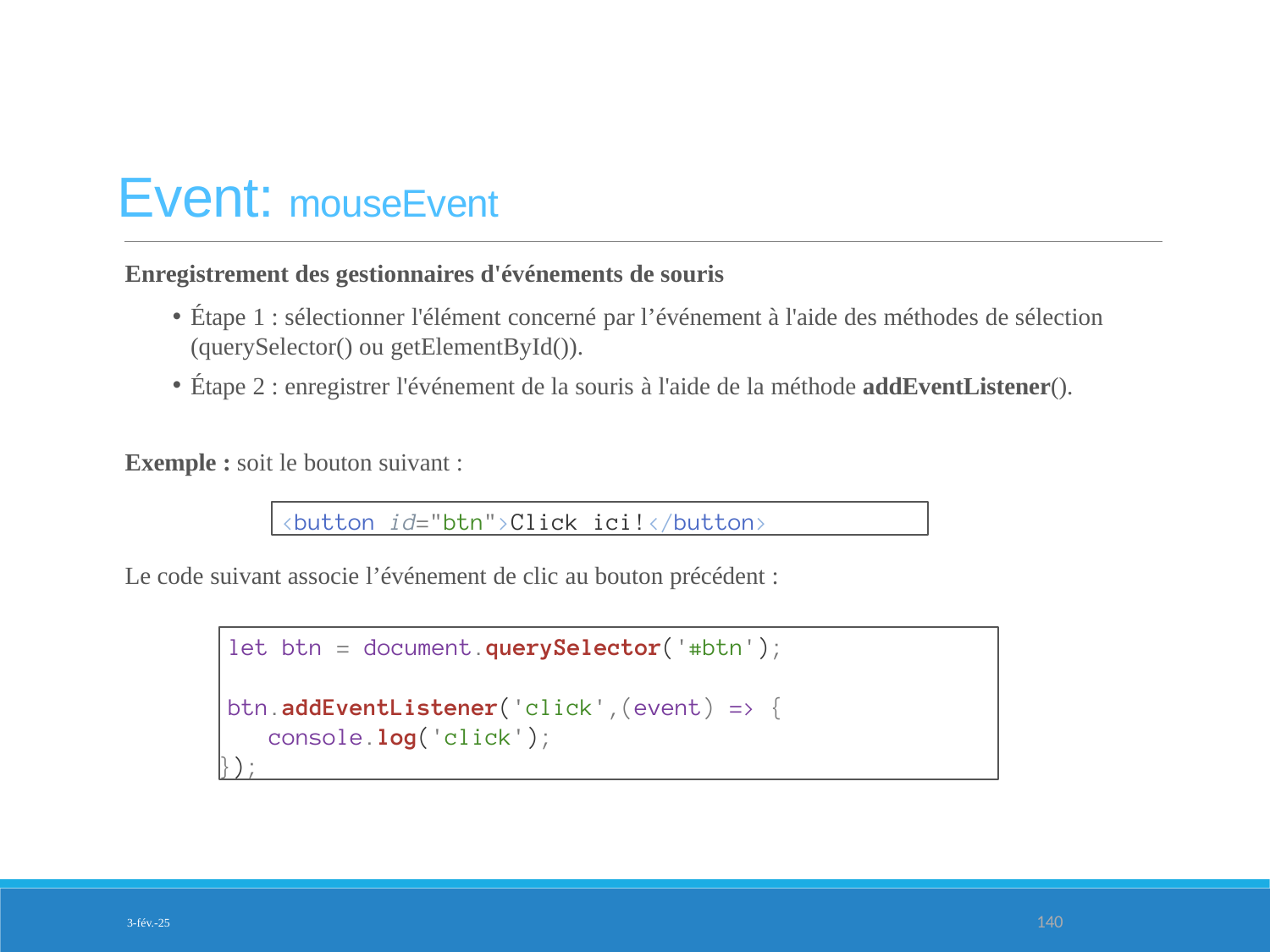

Event: mouseEvent
Enregistrement des gestionnaires d'événements de souris
Étape 1 : sélectionner l'élément concerné par l’événement à l'aide des méthodes de sélection (querySelector() ou getElementById()).
Étape 2 : enregistrer l'événement de la souris à l'aide de la méthode addEventListener().

Exemple : soit le bouton suivant :
<button id="btn">Click ici!</button>
Le code suivant associe l’événement de clic au bouton précédent :
let btn = document.querySelector('#btn');

btn.addEventListener('click',(event) => {  console.log('click');
});
PARTIE 4
3-fév.-25
140